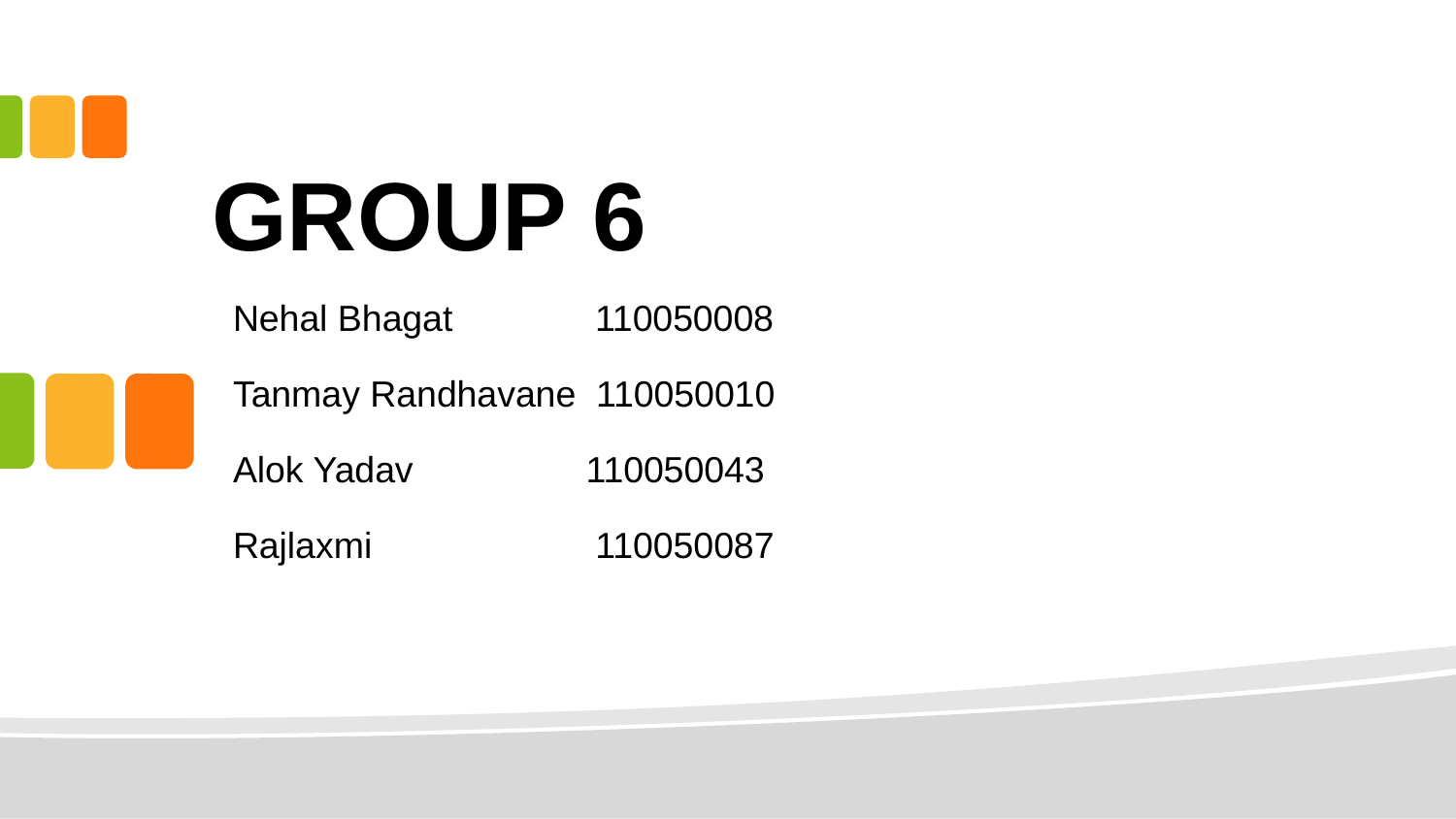

# GROUP 6
Nehal Bhagat              110050008
Tanmay Randhavane  110050010
Alok Yadav                 110050043
Rajlaxmi                      110050087